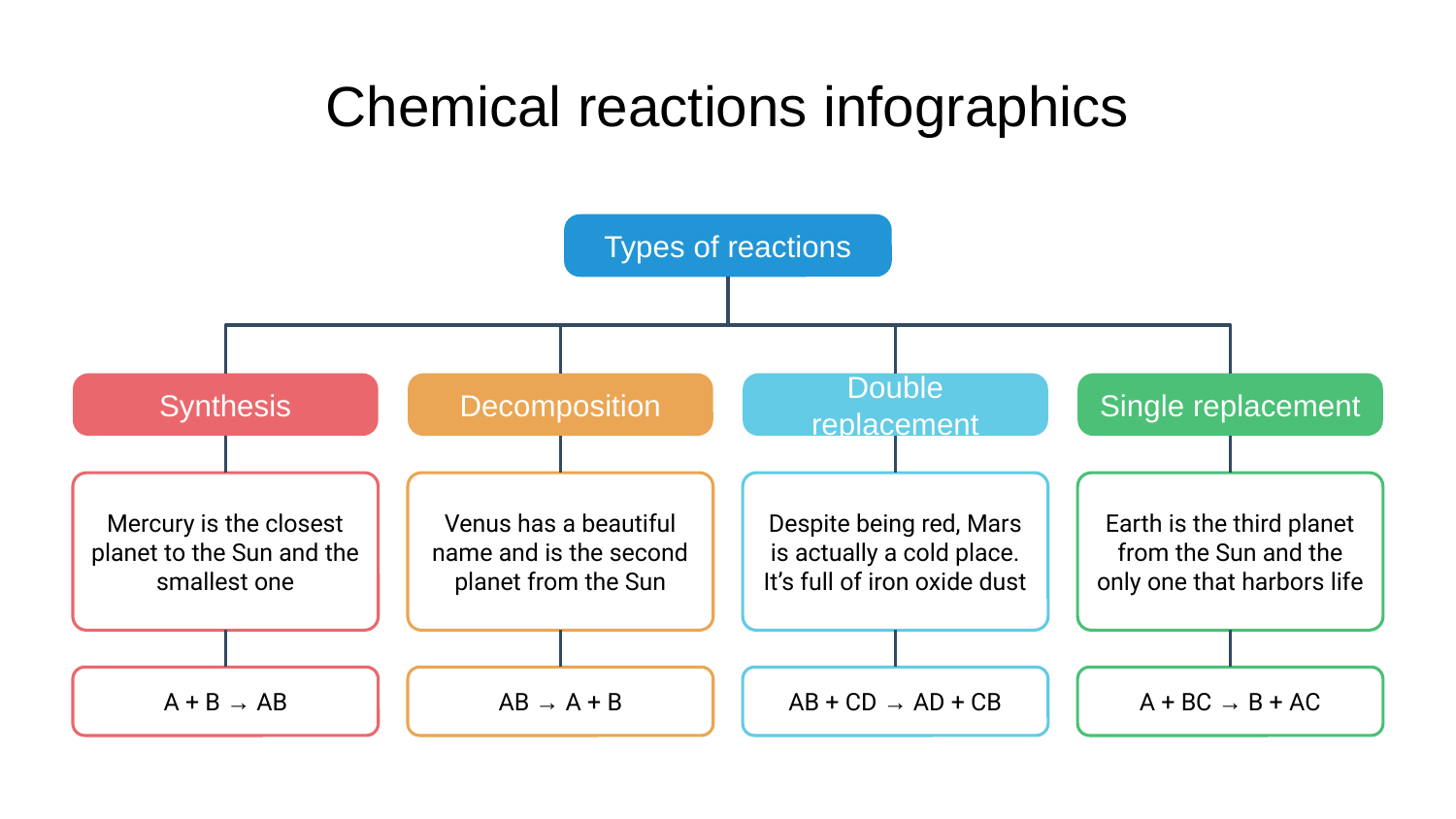

# Chemical reactions infographics
Types of reactions
Synthesis
Decomposition
Double replacement
Single replacement
Mercury is the closest planet to the Sun and the smallest one
Venus has a beautiful name and is the second planet from the Sun
Despite being red, Mars is actually a cold place. It’s full of iron oxide dust
Earth is the third planet from the Sun and the only one that harbors life
A + B → AB
AB → A + B
AB + CD → AD + CB
A + BC → B + AC